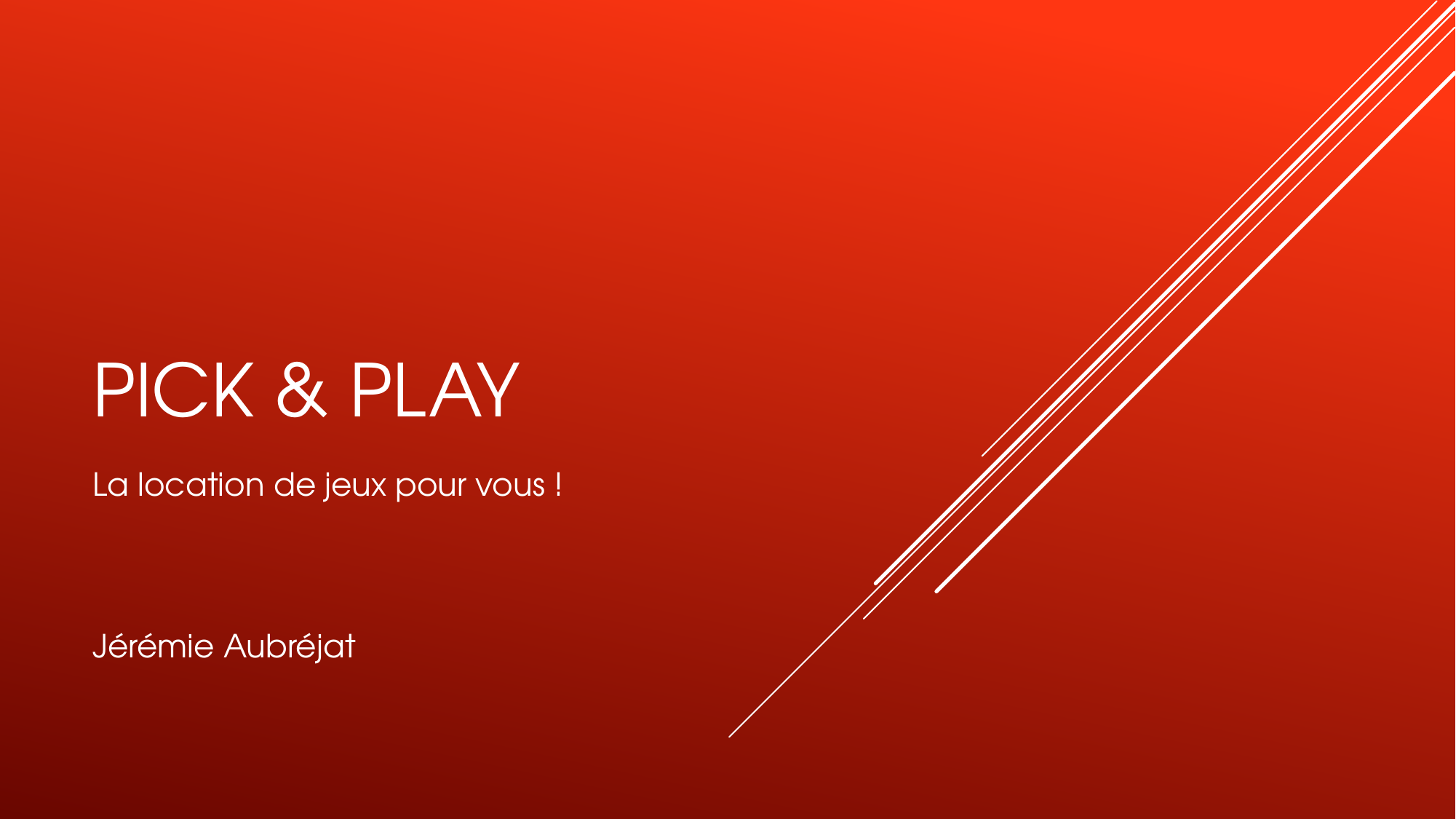

# Pick & play
La location de jeux pour vous !

Jérémie Aubréjat